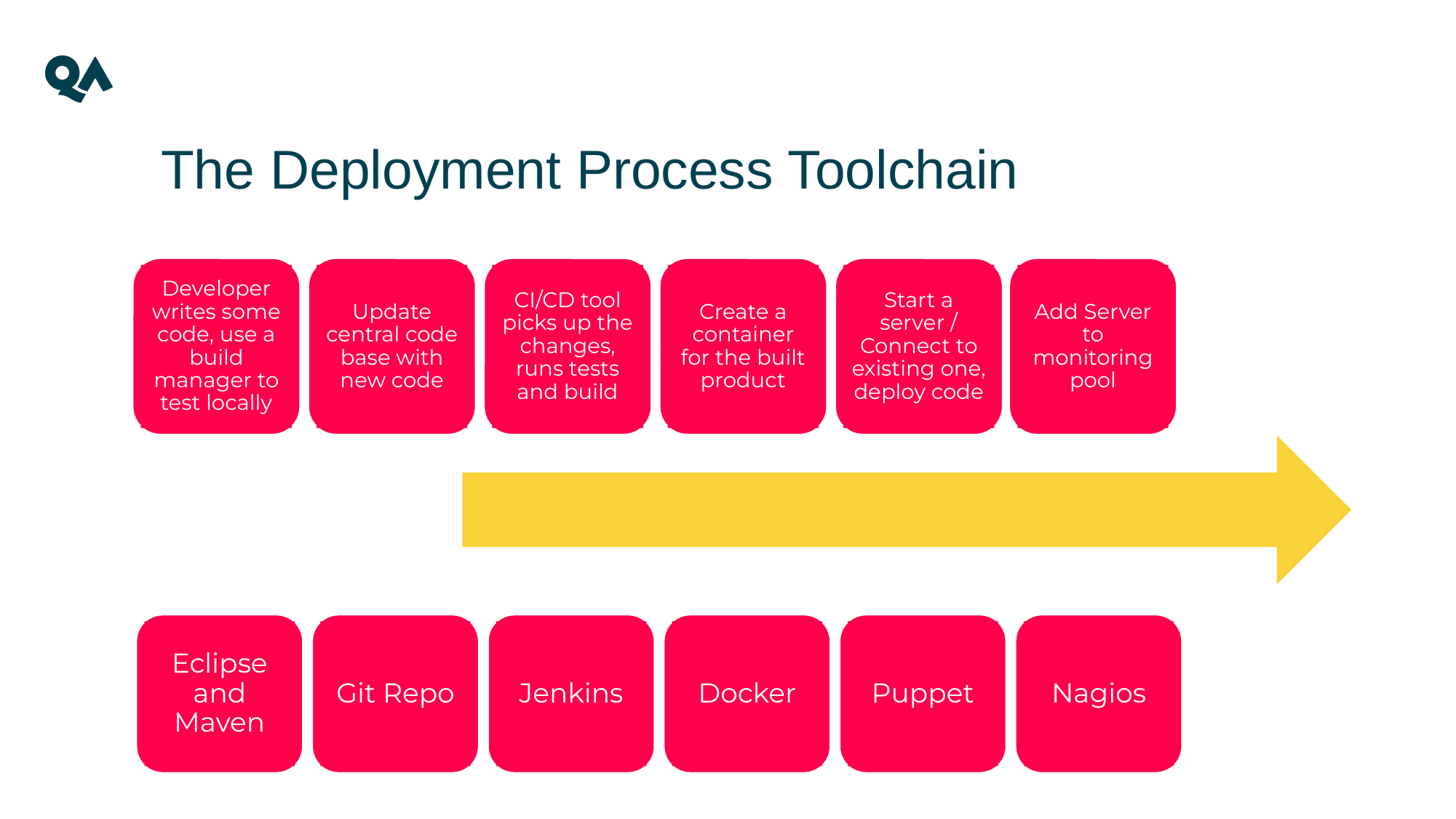

# The Deployment Process Toolchain

Developer writes some code, use a build manager to test locally

Update central code base with new code

CI/CD tool picks up the changes, runs tests and build

Create a container for the built product

Start a server / Connect to existing one, deploy code

Add Server to monitoring pool

Eclipse and Maven

Git Repo

Jenkins

Docker

Puppet

Nagios